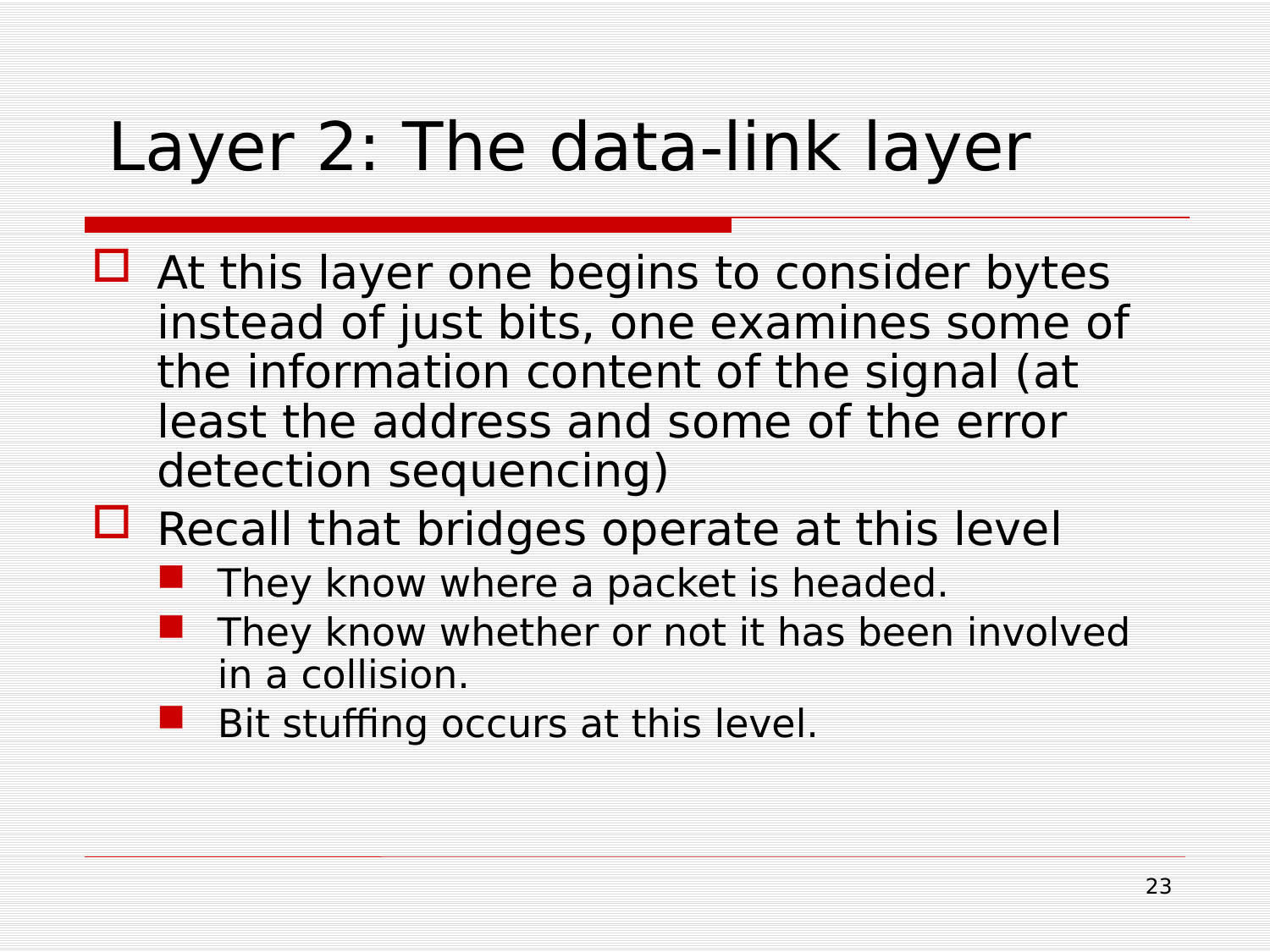

# Layer 2: The data-link layer
At this layer one begins to consider bytes instead of just bits, one examines some of the information content of the signal (at least the address and some of the error detection sequencing)
Recall that bridges operate at this level
They know where a packet is headed.
They know whether or not it has been involved in a collision.
Bit stuffing occurs at this level.

23